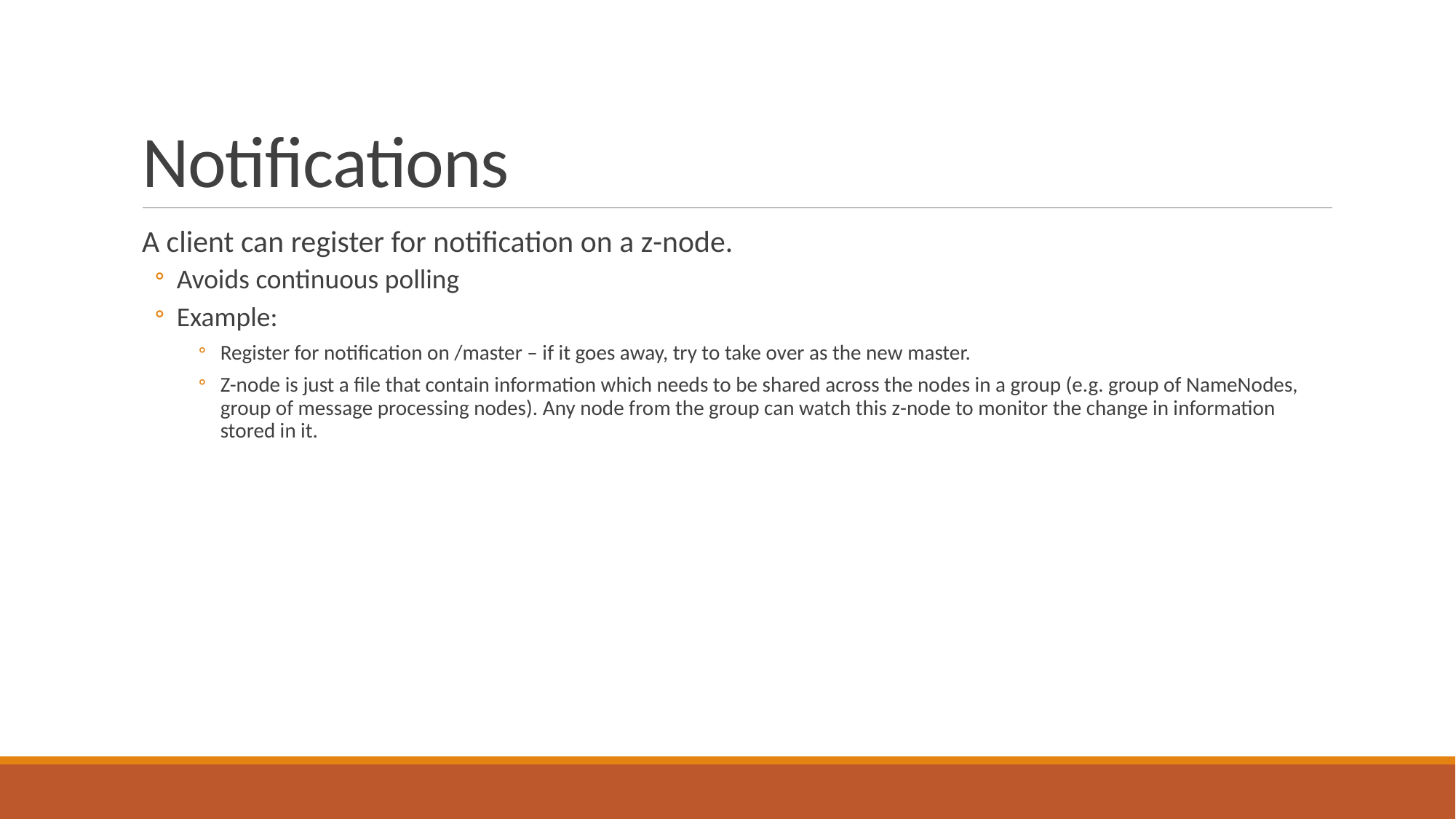

# Notifications
A client can register for notification on a z-node.
Avoids continuous polling
Example:
Register for notification on /master – if it goes away, try to take over as the new master.
Z-node is just a file that contain information which needs to be shared across the nodes in a group (e.g. group of NameNodes, group of message processing nodes). Any node from the group can watch this z-node to monitor the change in information stored in it.